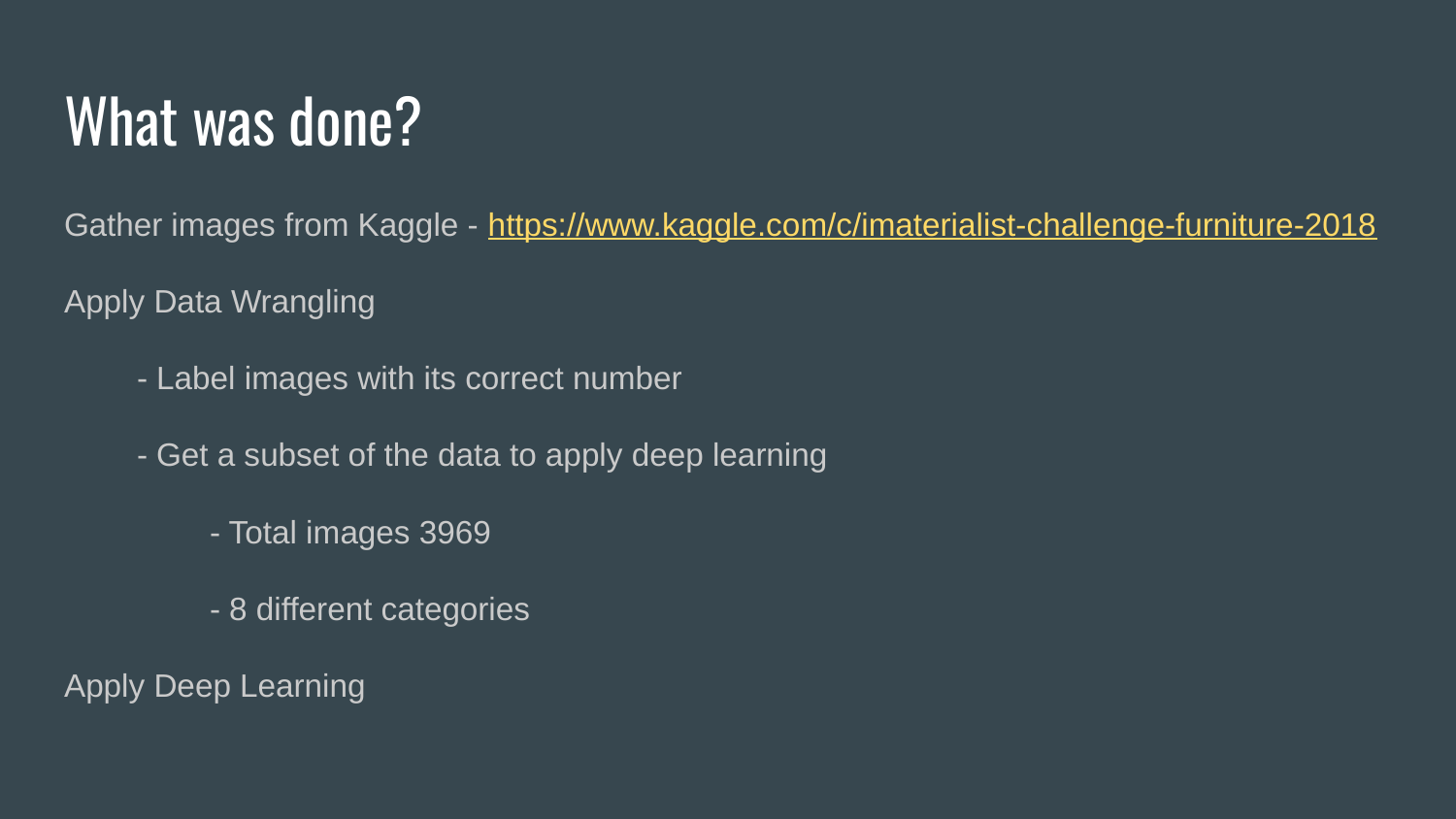

# What was done?
Gather images from Kaggle - https://www.kaggle.com/c/imaterialist-challenge-furniture-2018
Apply Data Wrangling
- Label images with its correct number
- Get a subset of the data to apply deep learning
- Total images 3969
- 8 different categories
Apply Deep Learning